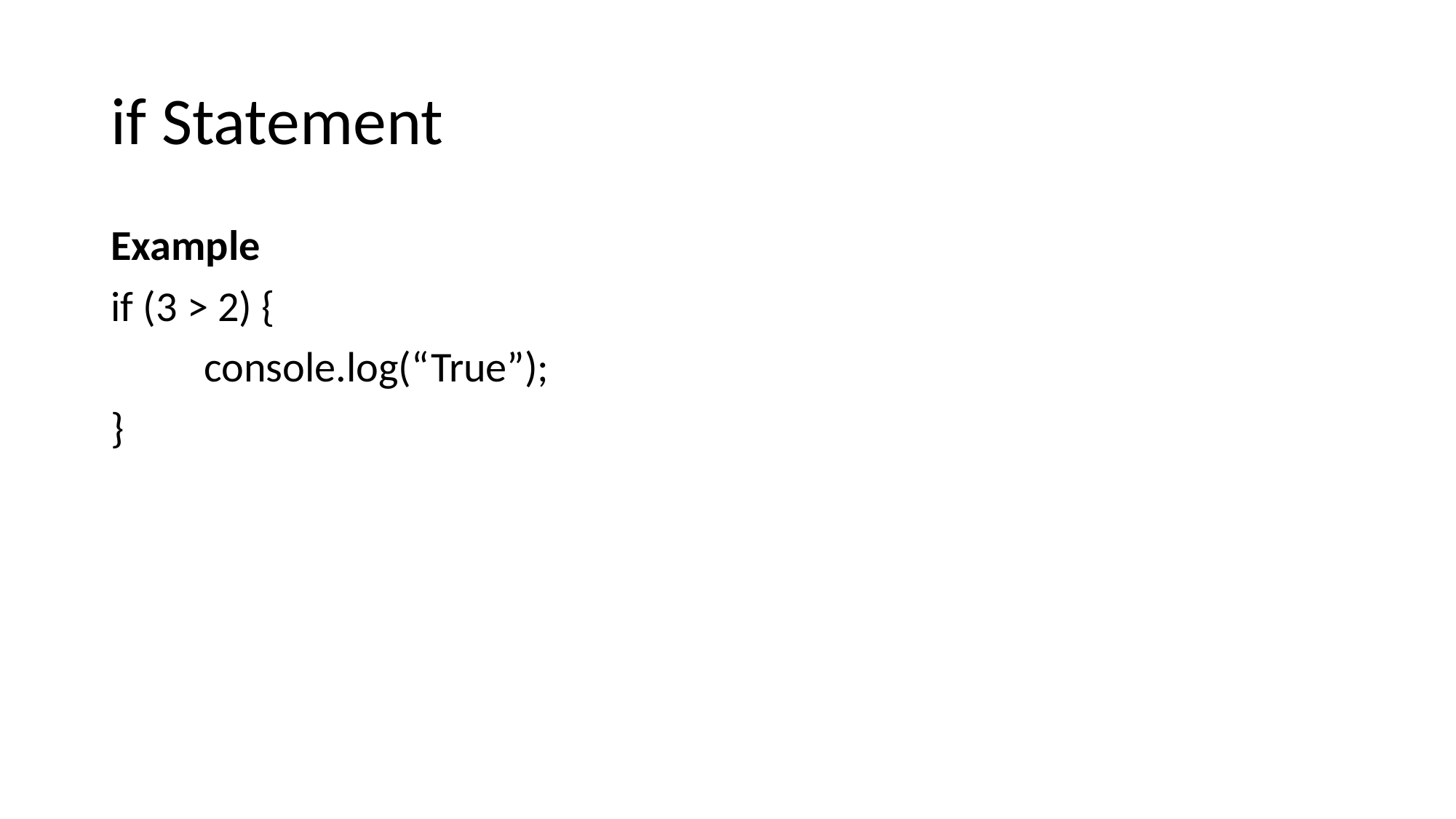

# if Statement
Example
if (3 > 2) {
    console.log(“True”);
}